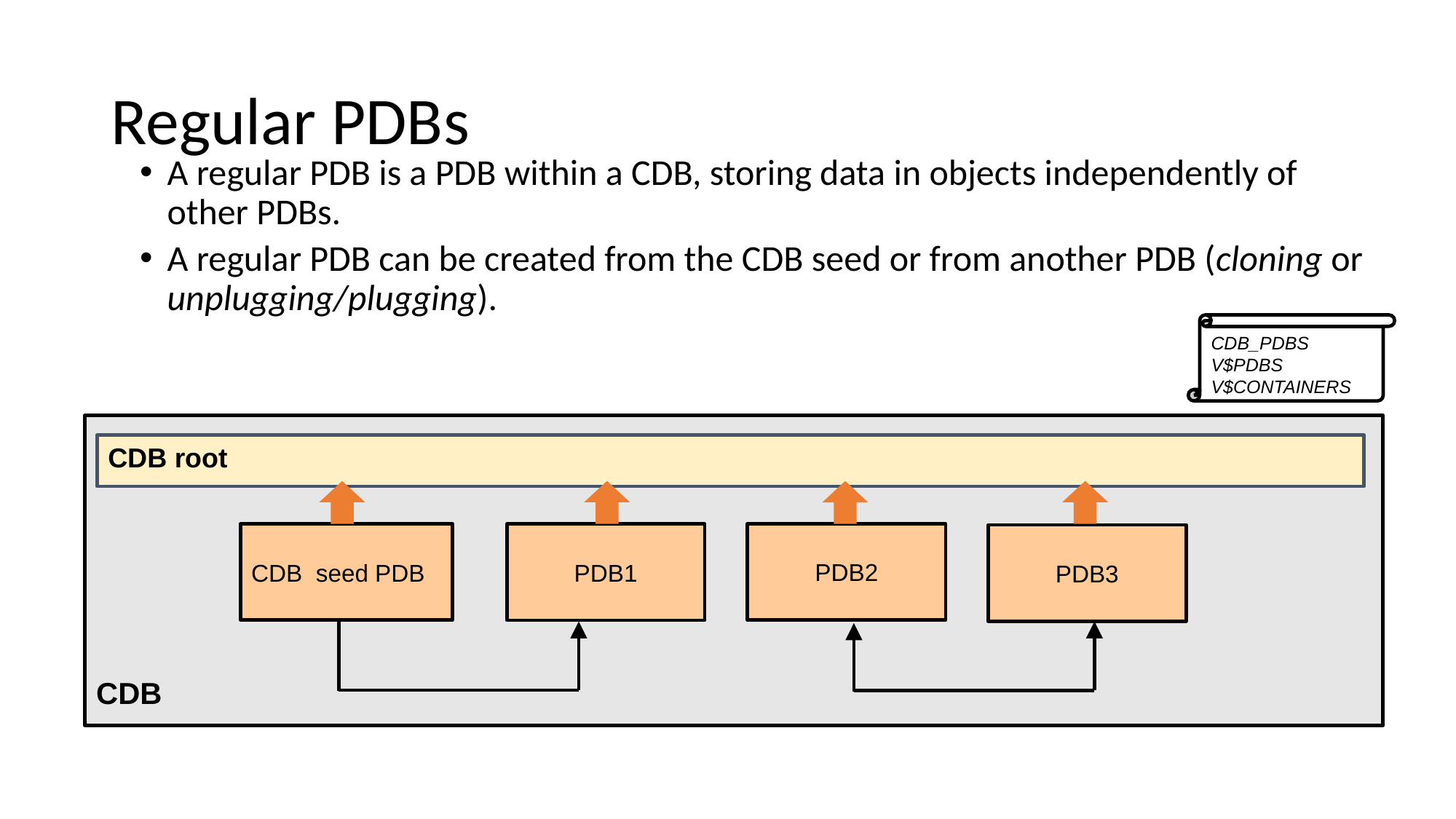

# Regular PDBs
A regular PDB is a PDB within a CDB, storing data in objects independently of other PDBs.
A regular PDB can be created from the CDB seed or from another PDB (cloning or unplugging/plugging).

CDB_PDBS
V$PDBS
V$CONTAINERS

CDB root

PDB2
CDB  seed PDB
PDB1
PDB3
CDB